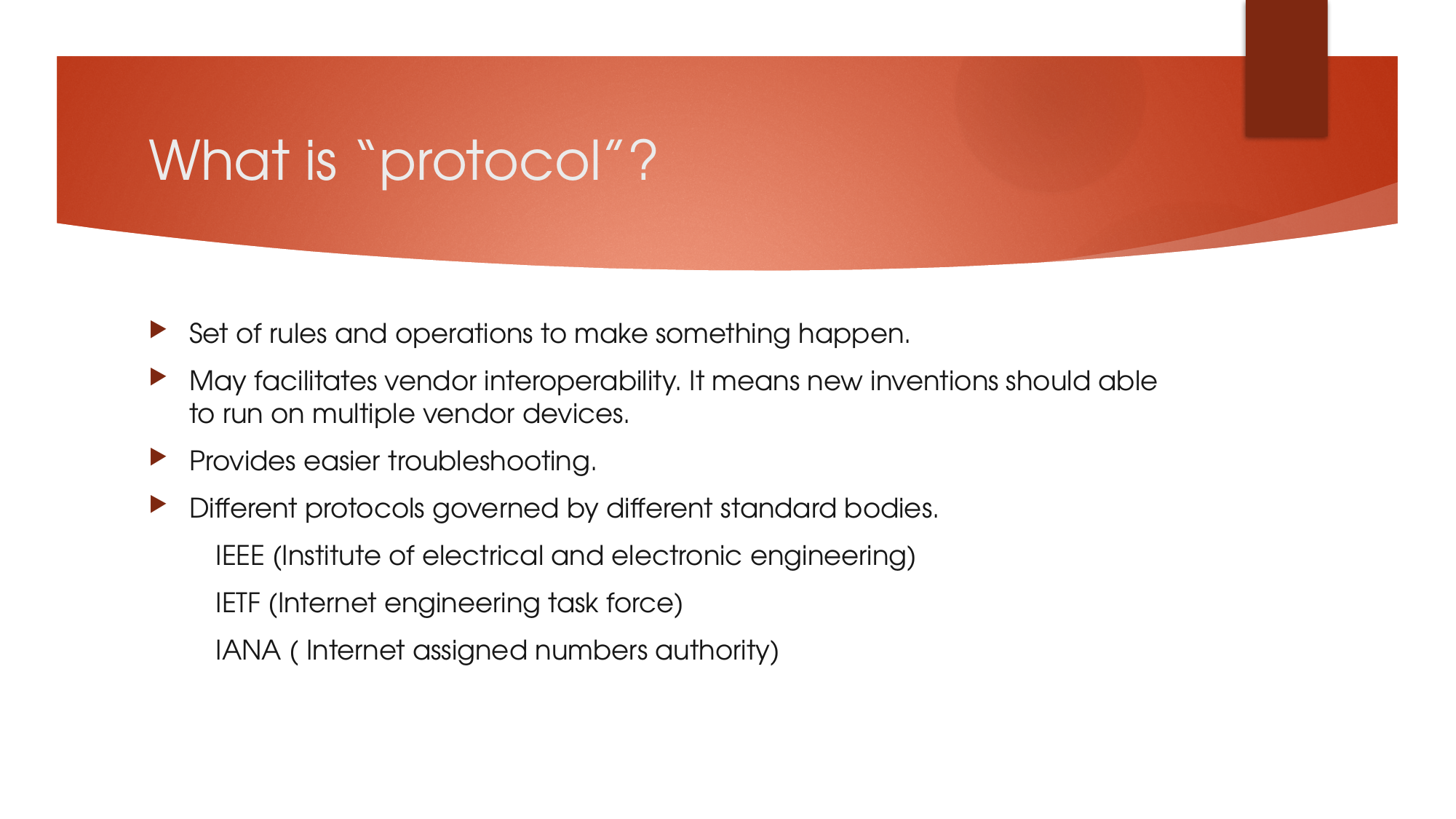

# What is “protocol”?
Set of rules and operations to make something happen.
May facilitates vendor interoperability. It means new inventions should able to run on multiple vendor devices.
Provides easier troubleshooting.
Different protocols governed by different standard bodies.
         IEEE (Institute of electrical and electronic engineering)
         IETF (Internet engineering task force)
         IANA ( Internet assigned numbers authority)